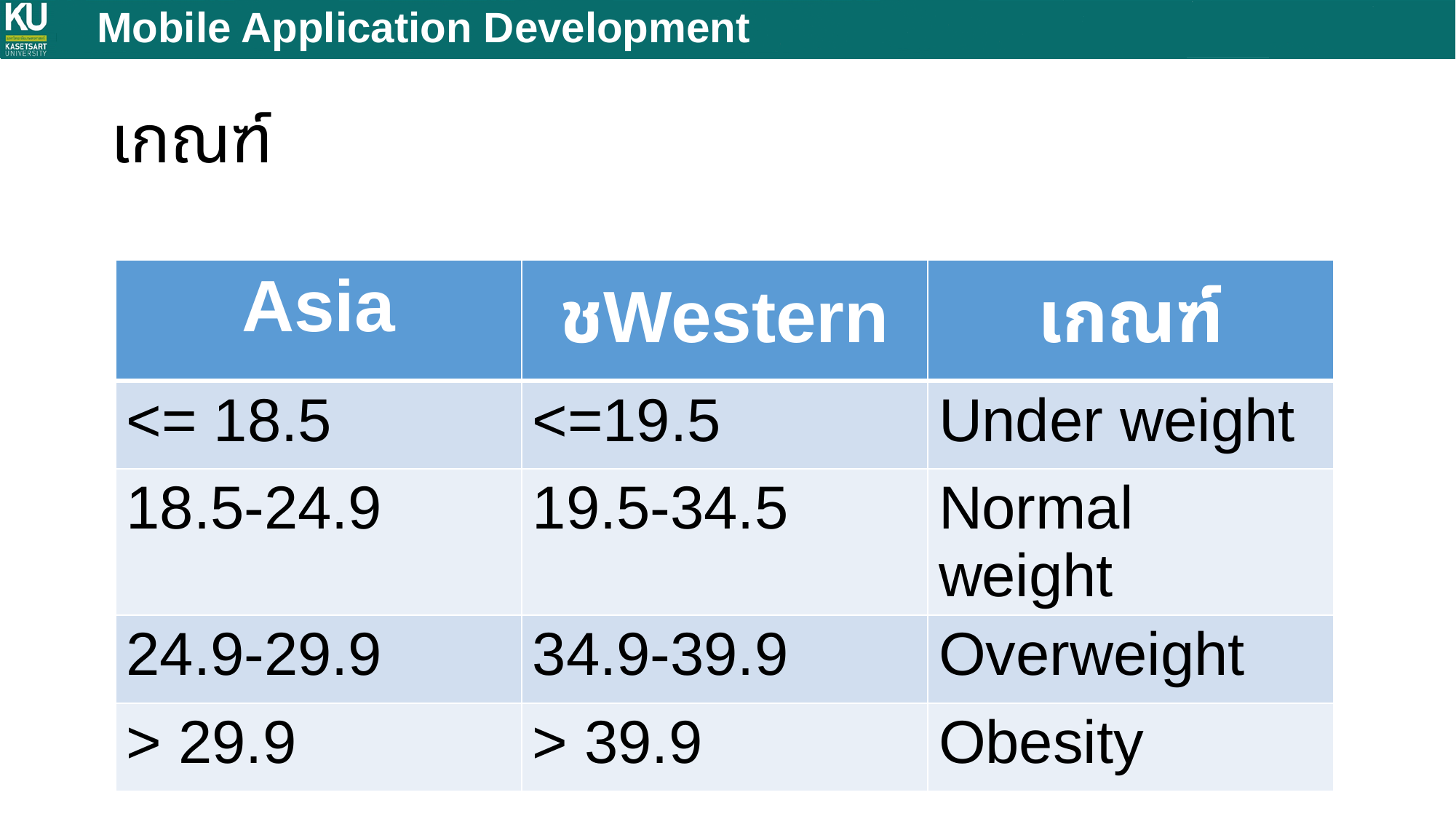

# เกณฑ์
| Asia | ชWestern | เกณฑ์ |
| --- | --- | --- |
| <= 18.5 | <=19.5 | Under weight |
| 18.5-24.9 | 19.5-34.5 | Normal weight |
| 24.9-29.9 | 34.9-39.9 | Overweight |
| > 29.9 | > 39.9 | Obesity |